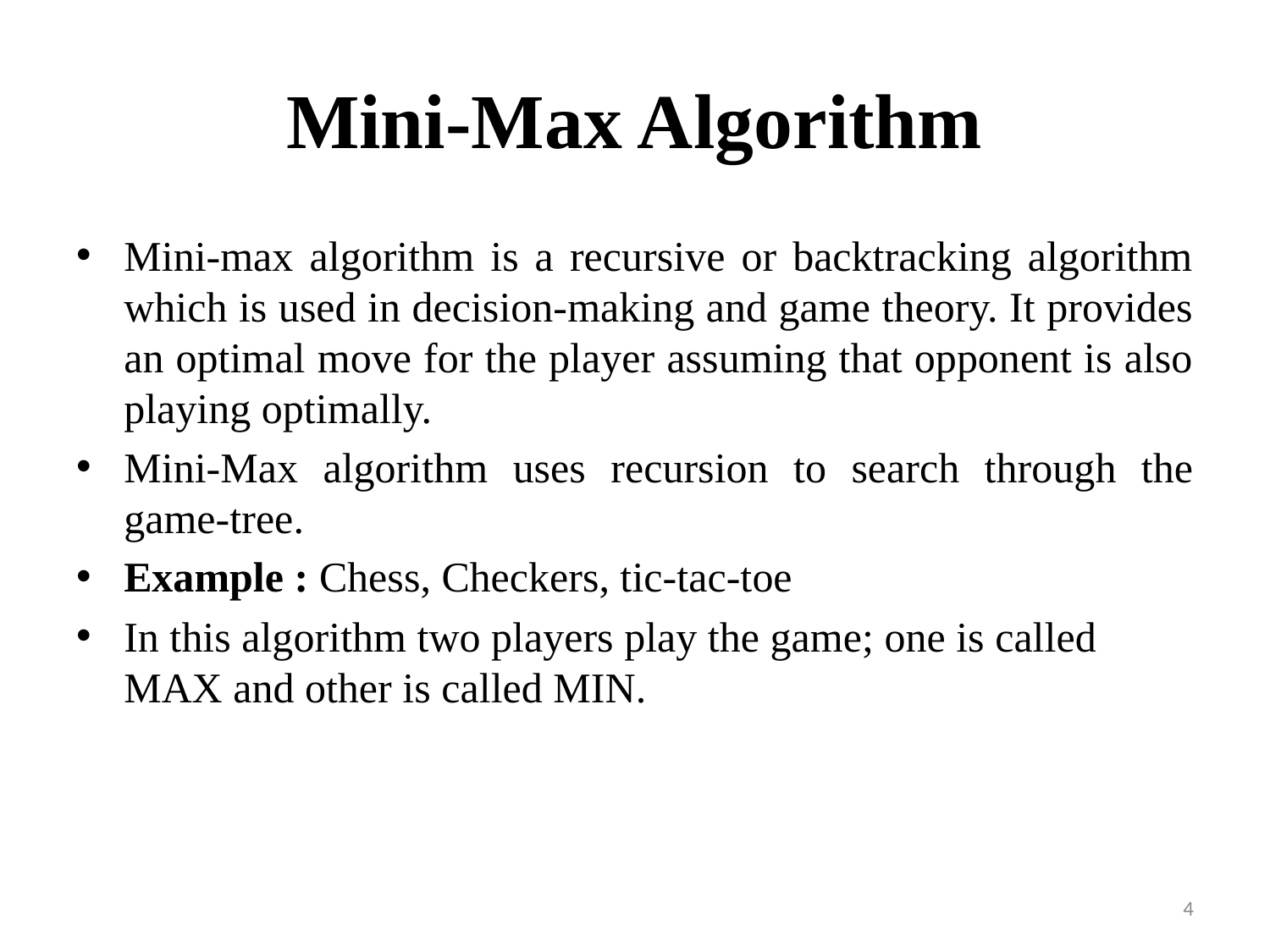

# Mini-Max Algorithm
Mini-max algorithm is a recursive or backtracking algorithm which is used in decision-making and game theory. It provides an optimal move for the player assuming that opponent is also playing optimally.
Mini-Max algorithm uses recursion to search through the game-tree.
Example : Chess, Checkers, tic-tac-toe
In this algorithm two players play the game; one is called MAX and other is called MIN.

4